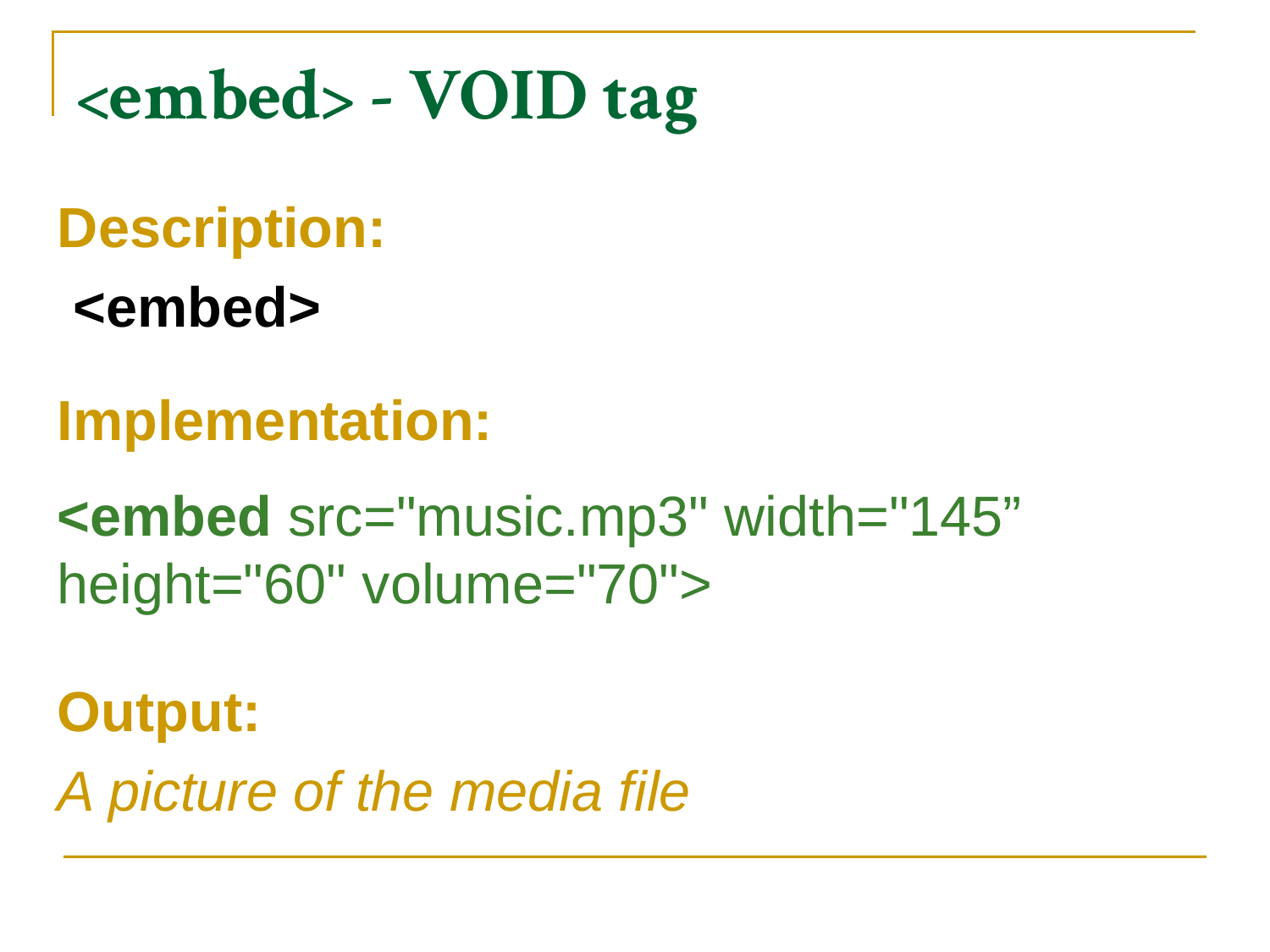

# <embed> - VOID tag

Description:
 <embed>

Implementation:
<embed src="music.mp3" width="145” height="60" volume="70">

Output:
A picture of the media file